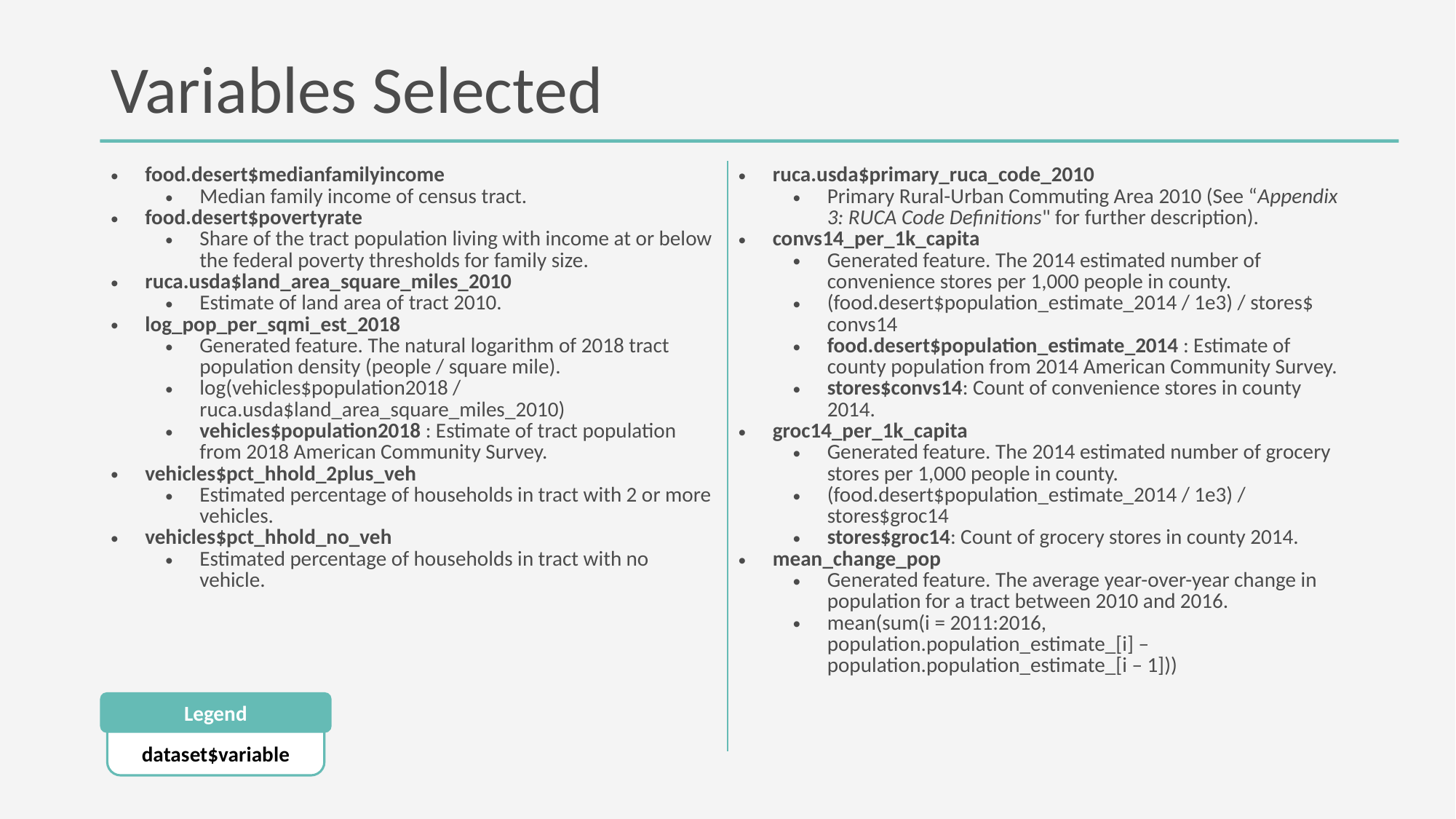

# Variables Selected
| food.desert$medianfamilyincome Median family income of census tract. food.desert$povertyrate Share of the tract population living with income at or below the federal poverty thresholds for family size. ruca.usda$land\_area\_square\_miles\_2010 Estimate of land area of tract 2010. log\_pop\_per\_sqmi\_est\_2018 Generated feature. The natural logarithm of 2018 tract population density (people / square mile). log(vehicles$population2018 / ruca.usda$land\_area\_square\_miles\_2010) vehicles$population2018 : Estimate of tract population from 2018 American Community Survey. vehicles$pct\_hhold\_2plus\_veh Estimated percentage of households in tract with 2 or more vehicles. vehicles$pct\_hhold\_no\_veh Estimated percentage of households in tract with no vehicle. | ruca.usda$primary\_ruca\_code\_2010 Primary Rural-Urban Commuting Area 2010 (See “Appendix 3: RUCA Code Definitions" for further description). convs14\_per\_1k\_capita Generated feature. The 2014 estimated number of convenience stores per 1,000 people in county. (food.desert$population\_estimate\_2014 / 1e3) / stores$ convs14 food.desert$population\_estimate\_2014 : Estimate of county population from 2014 American Community Survey. stores$convs14: Count of convenience stores in county 2014. groc14\_per\_1k\_capita Generated feature. The 2014 estimated number of grocery stores per 1,000 people in county. (food.desert$population\_estimate\_2014 / 1e3) / stores$groc14 stores$groc14: Count of grocery stores in county 2014. mean\_change\_pop Generated feature. The average year-over-year change in population for a tract between 2010 and 2016. mean(sum(i = 2011:2016, population.population\_estimate\_[i] – population.population\_estimate\_[i – 1])) |
| --- | --- |
Legend
dataset$variable